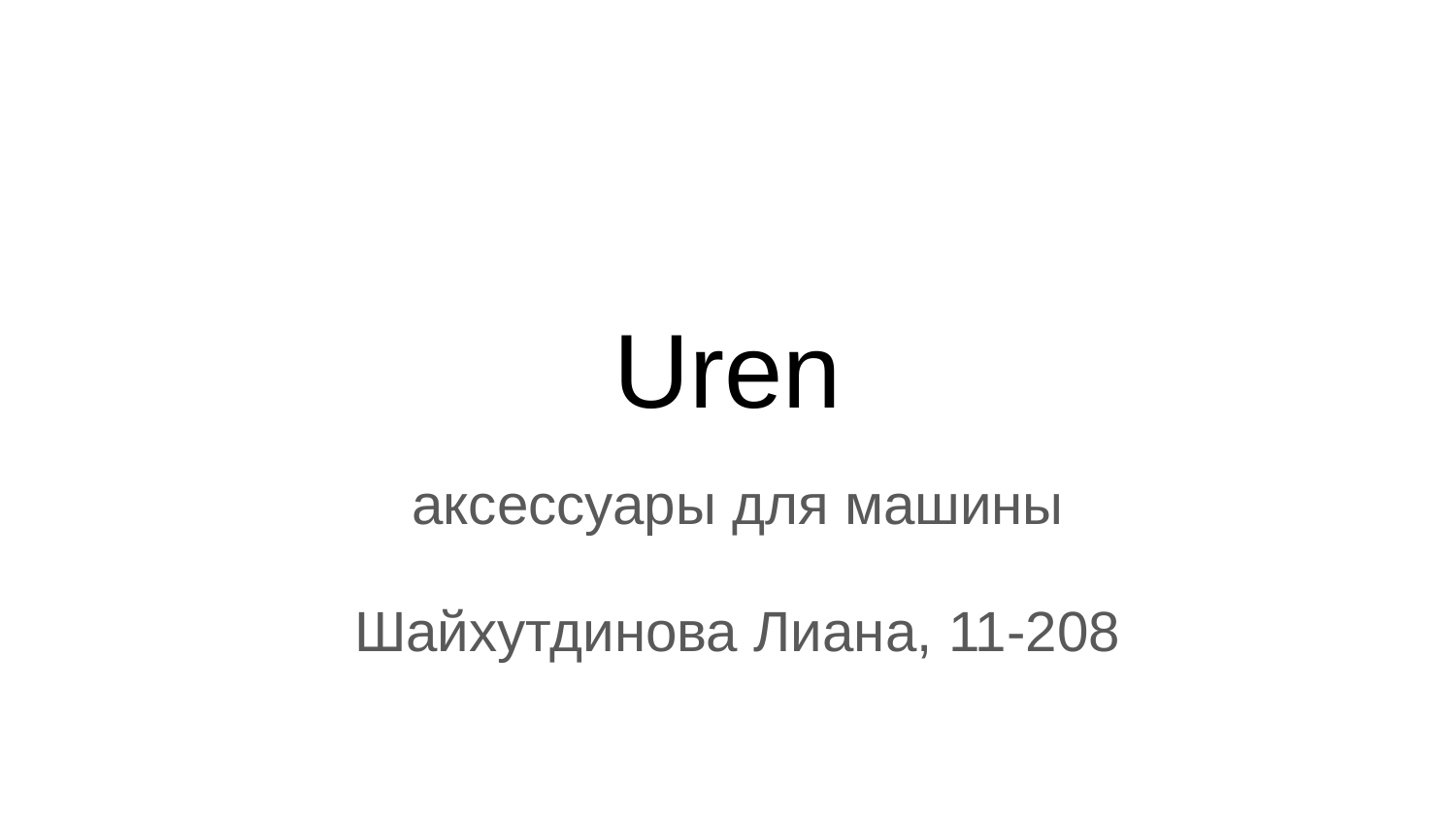

# Uren
аксессуары для машины
Шайхутдинова Лиана, 11-208